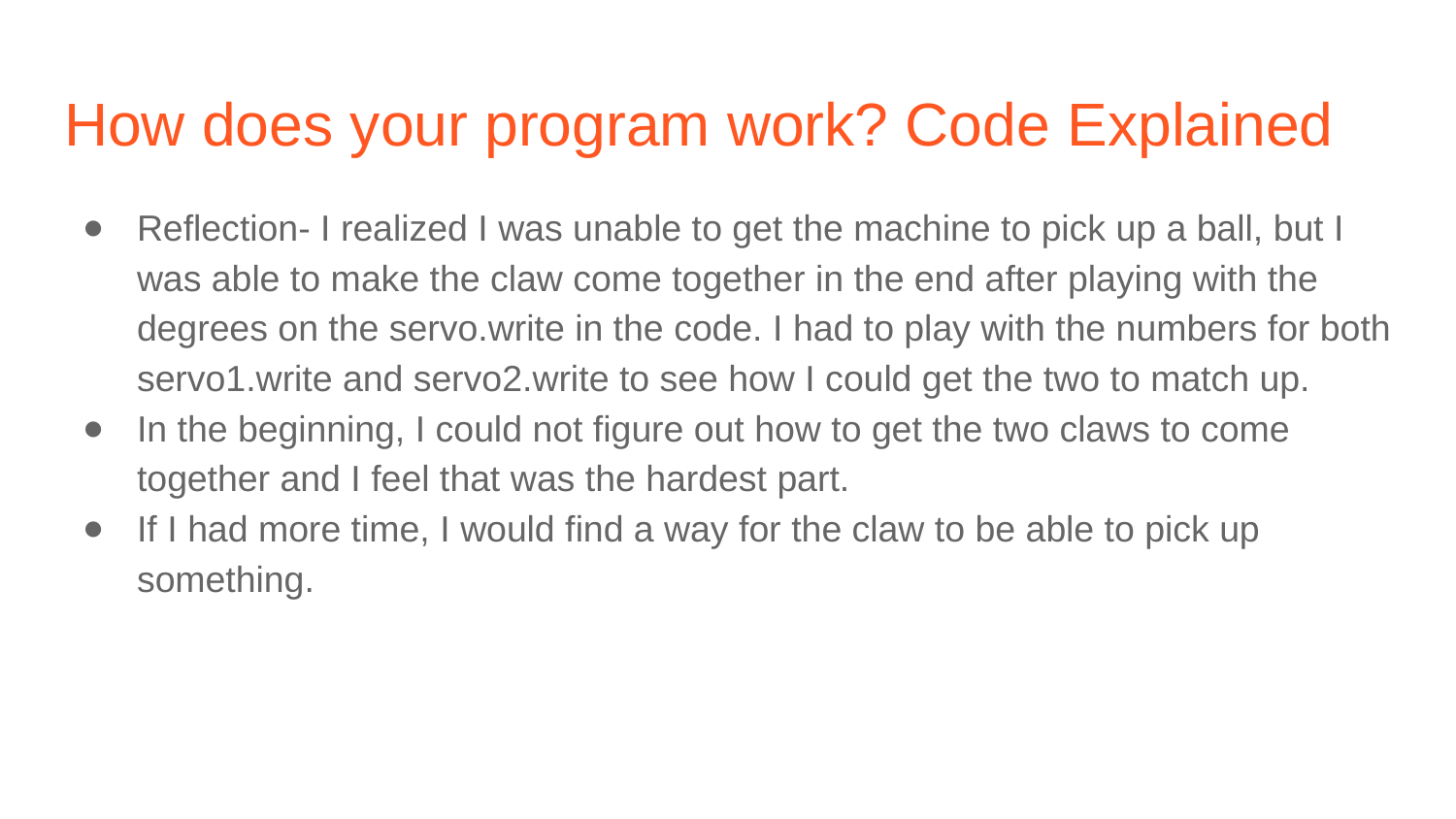

# How does your program work? Code Explained
Reflection- I realized I was unable to get the machine to pick up a ball, but I was able to make the claw come together in the end after playing with the degrees on the servo.write in the code. I had to play with the numbers for both servo1.write and servo2.write to see how I could get the two to match up.
In the beginning, I could not figure out how to get the two claws to come together and I feel that was the hardest part.
If I had more time, I would find a way for the claw to be able to pick up something.